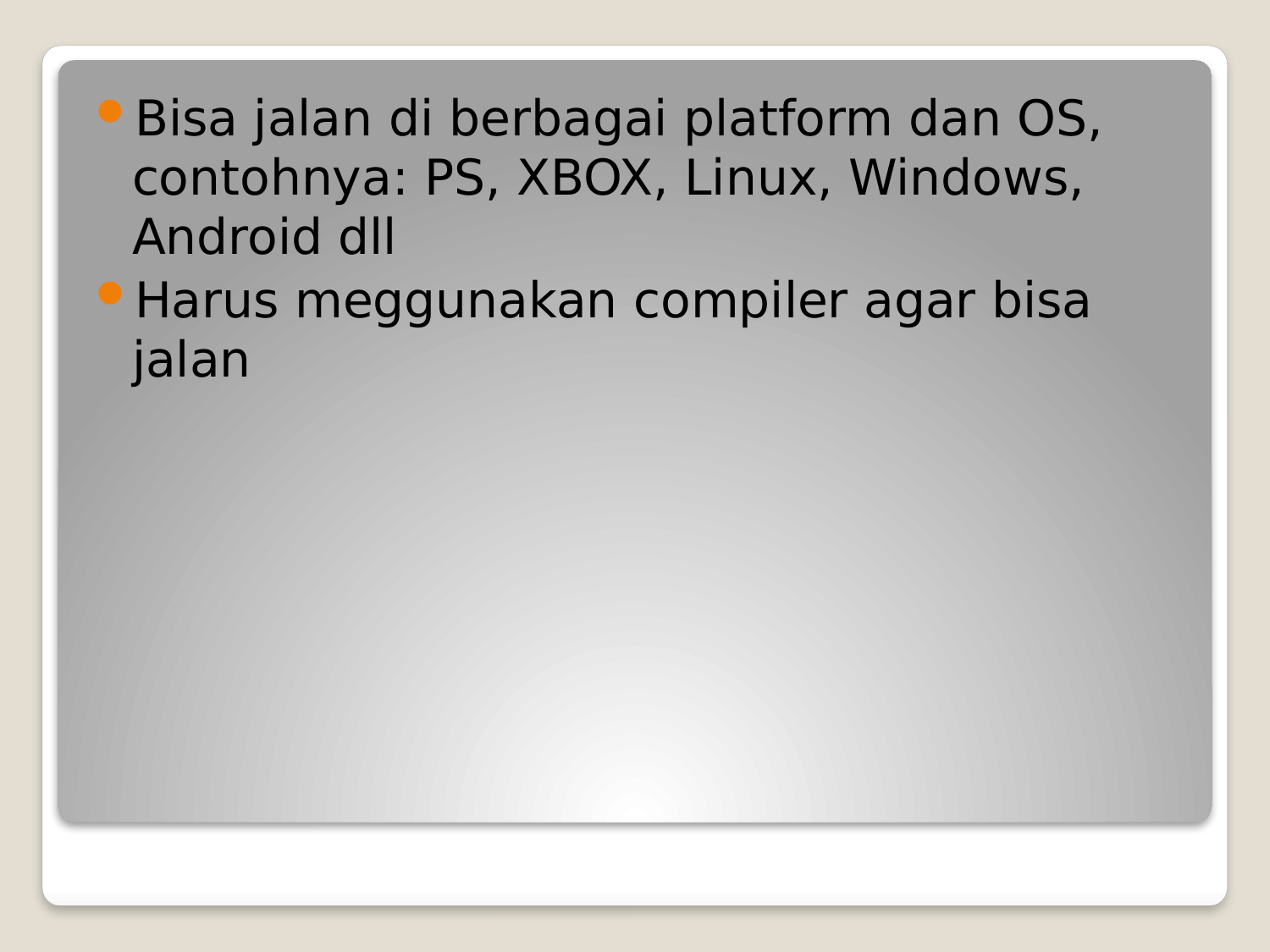

Bisa jalan di berbagai platform dan OS, contohnya: PS, XBOX, Linux, Windows, Android dll
Harus meggunakan compiler agar bisa jalan